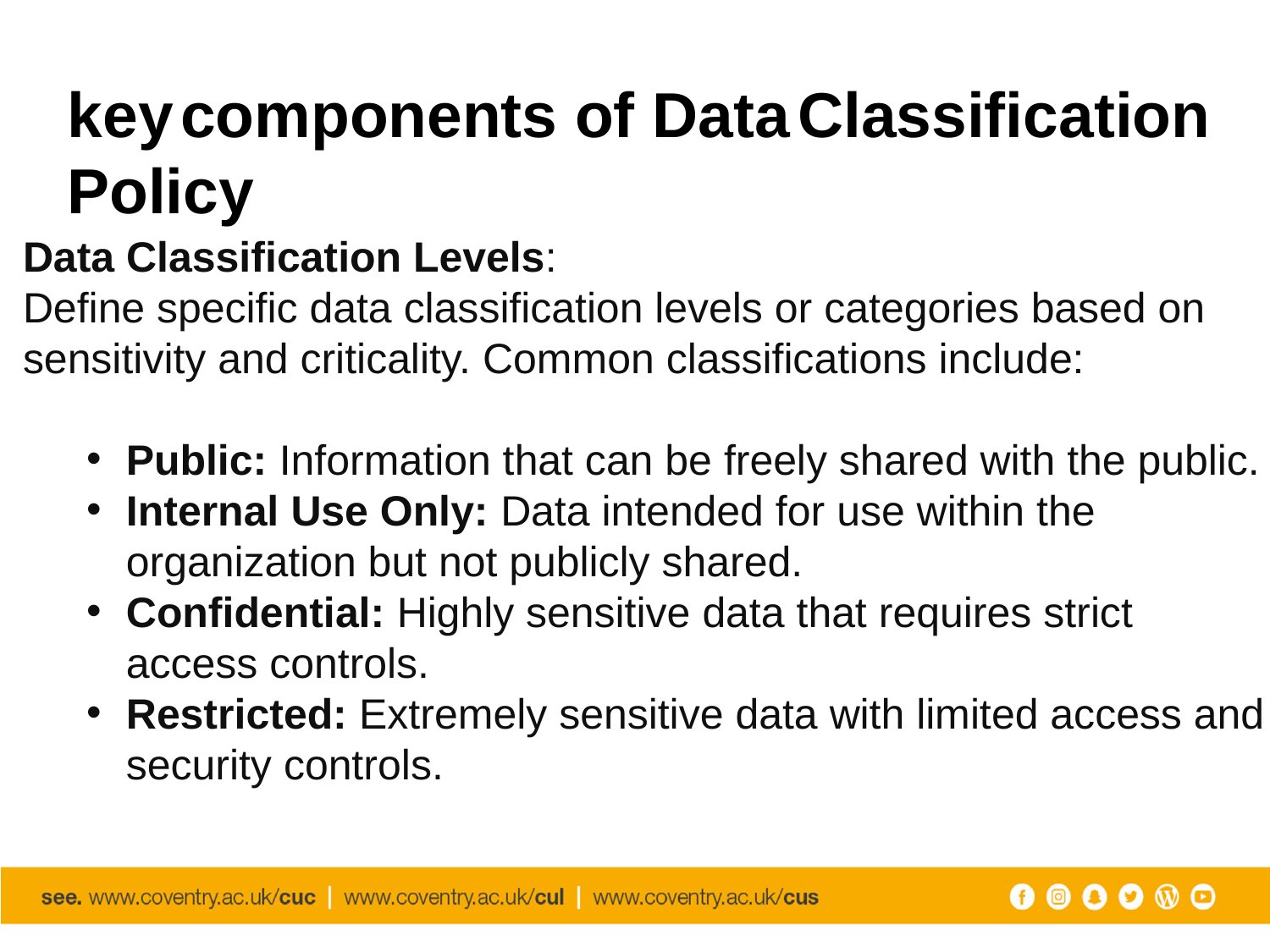

# key components of Data Classification Policy

Data Classification Levels:
Define specific data classification levels or categories based on sensitivity and criticality. Common classifications include:

Public: Information that can be freely shared with the public.
Internal Use Only: Data intended for use within the organization but not publicly shared.
Confidential: Highly sensitive data that requires strict access controls.
Restricted: Extremely sensitive data with limited access and security controls.